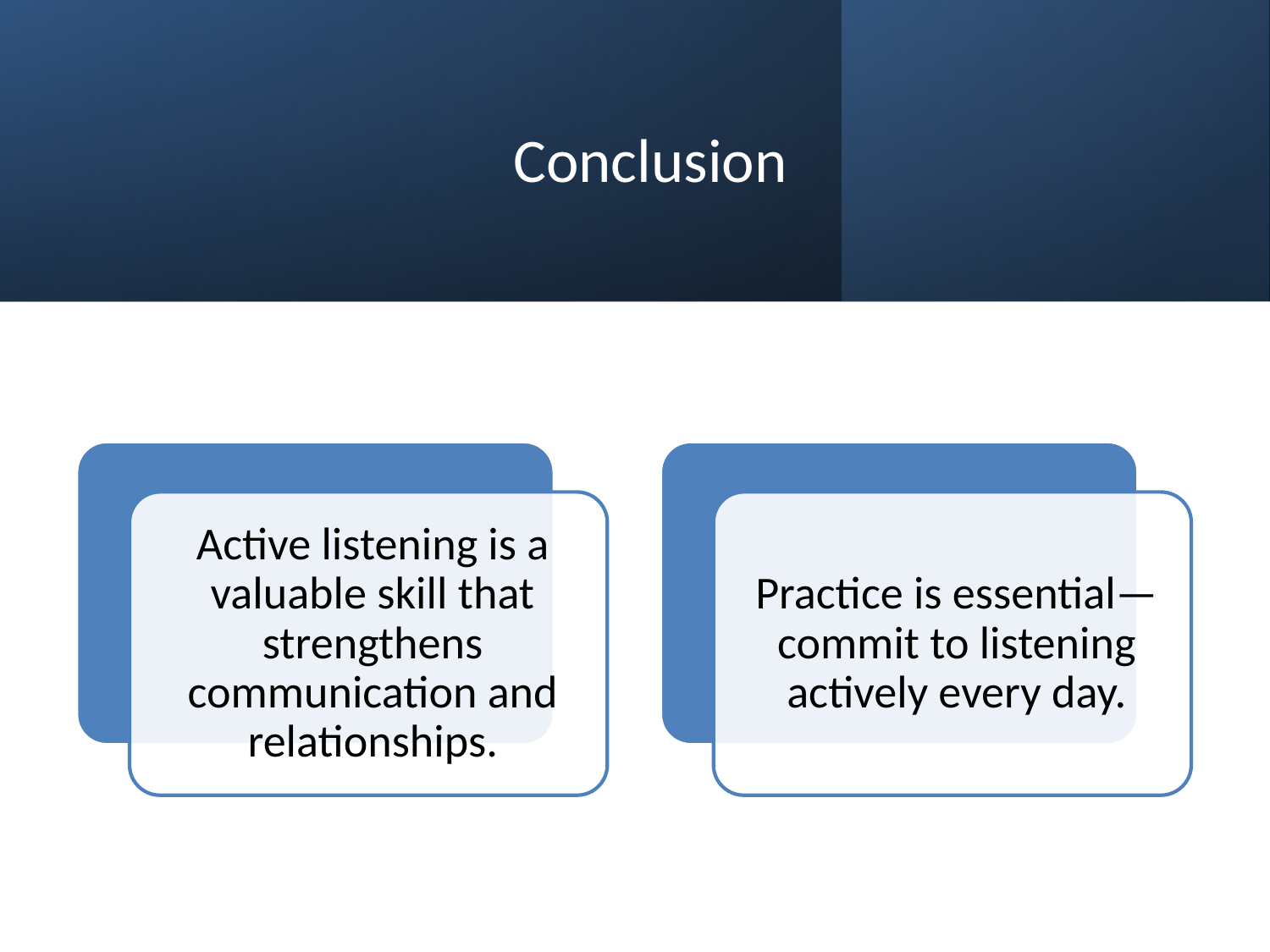

# Conclusion
Active listening is a valuable skill that strengthens communication and relationships.
Practice is essential—commit to listening actively every day.